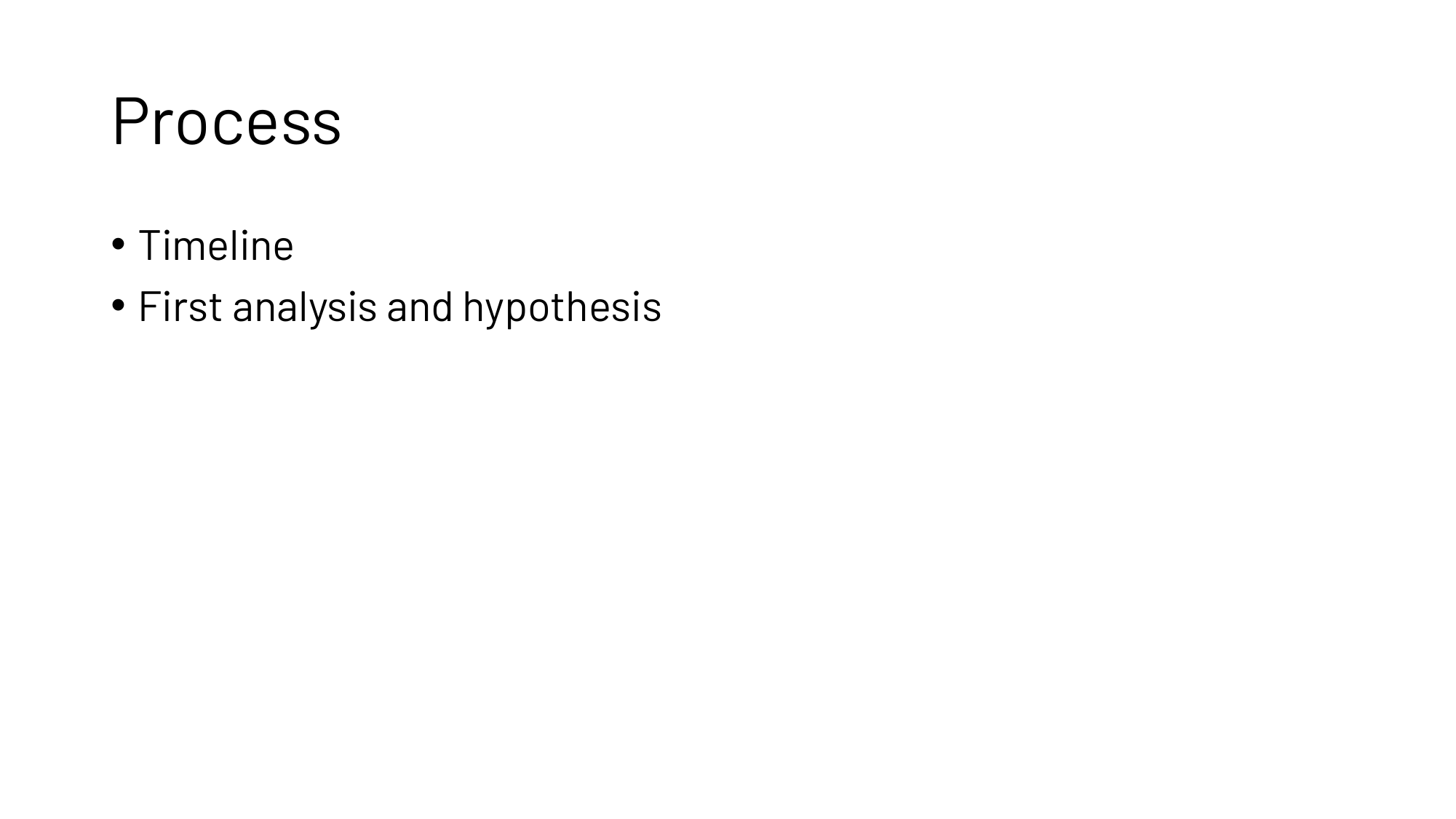

# Process
Timeline
First analysis and hypothesis